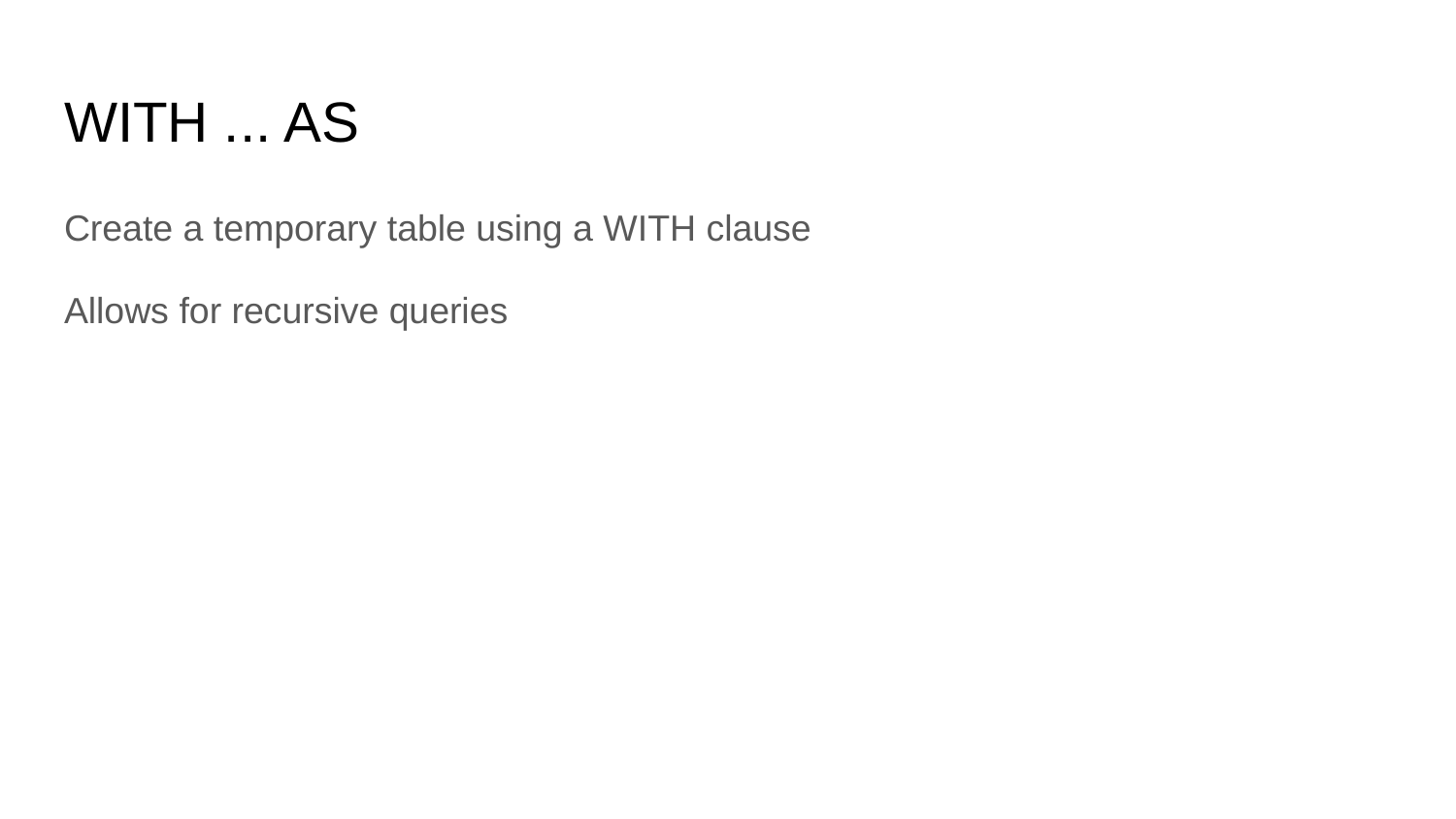

# WITH ... AS
Create a temporary table using a WITH clause
Allows for recursive queries